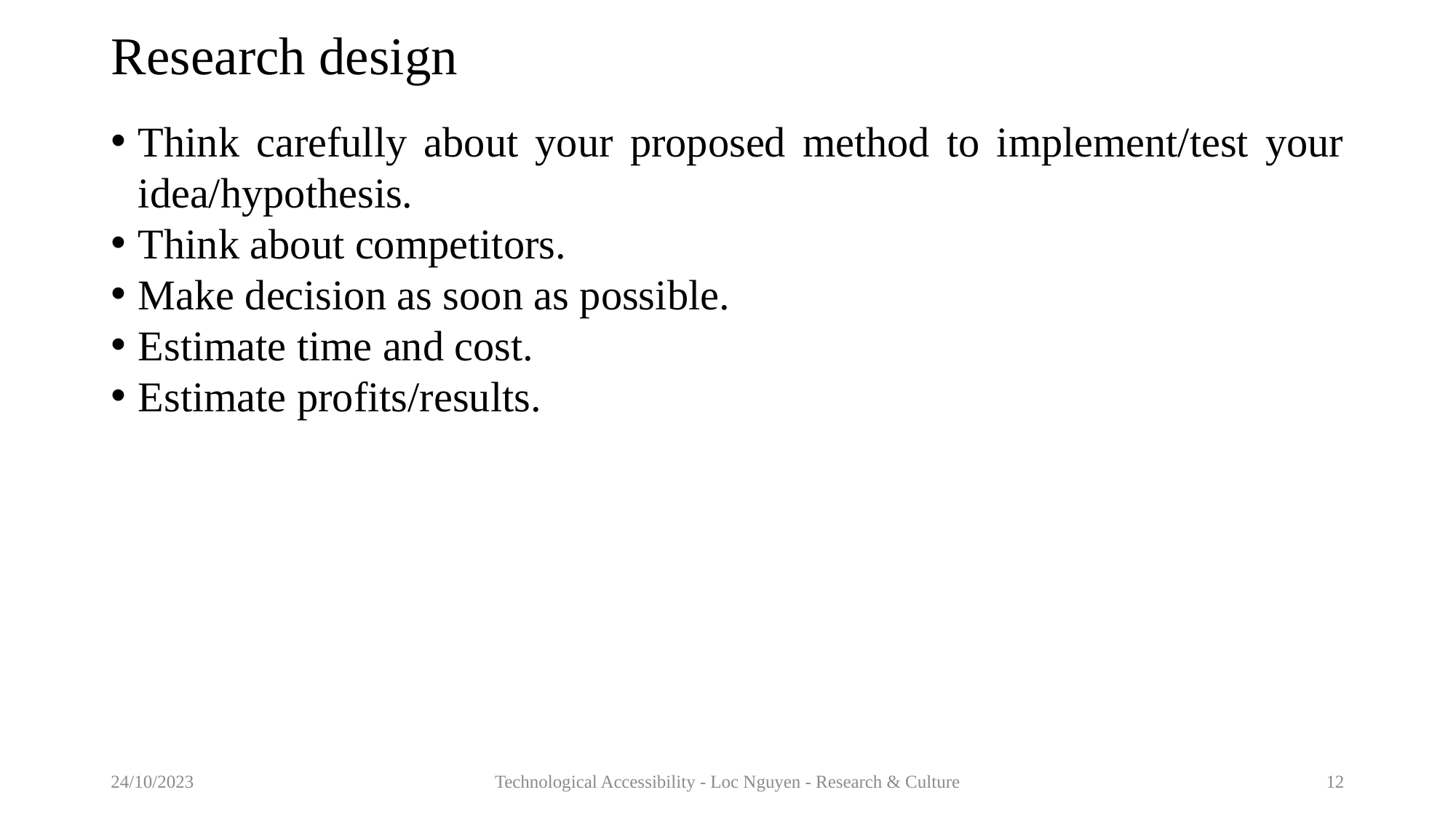

# Research design
Think carefully about your proposed method to implement/test your idea/hypothesis.
Think about competitors.
Make decision as soon as possible.
Estimate time and cost.
Estimate profits/results.
24/10/2023
Technological Accessibility - Loc Nguyen - Research & Culture
12